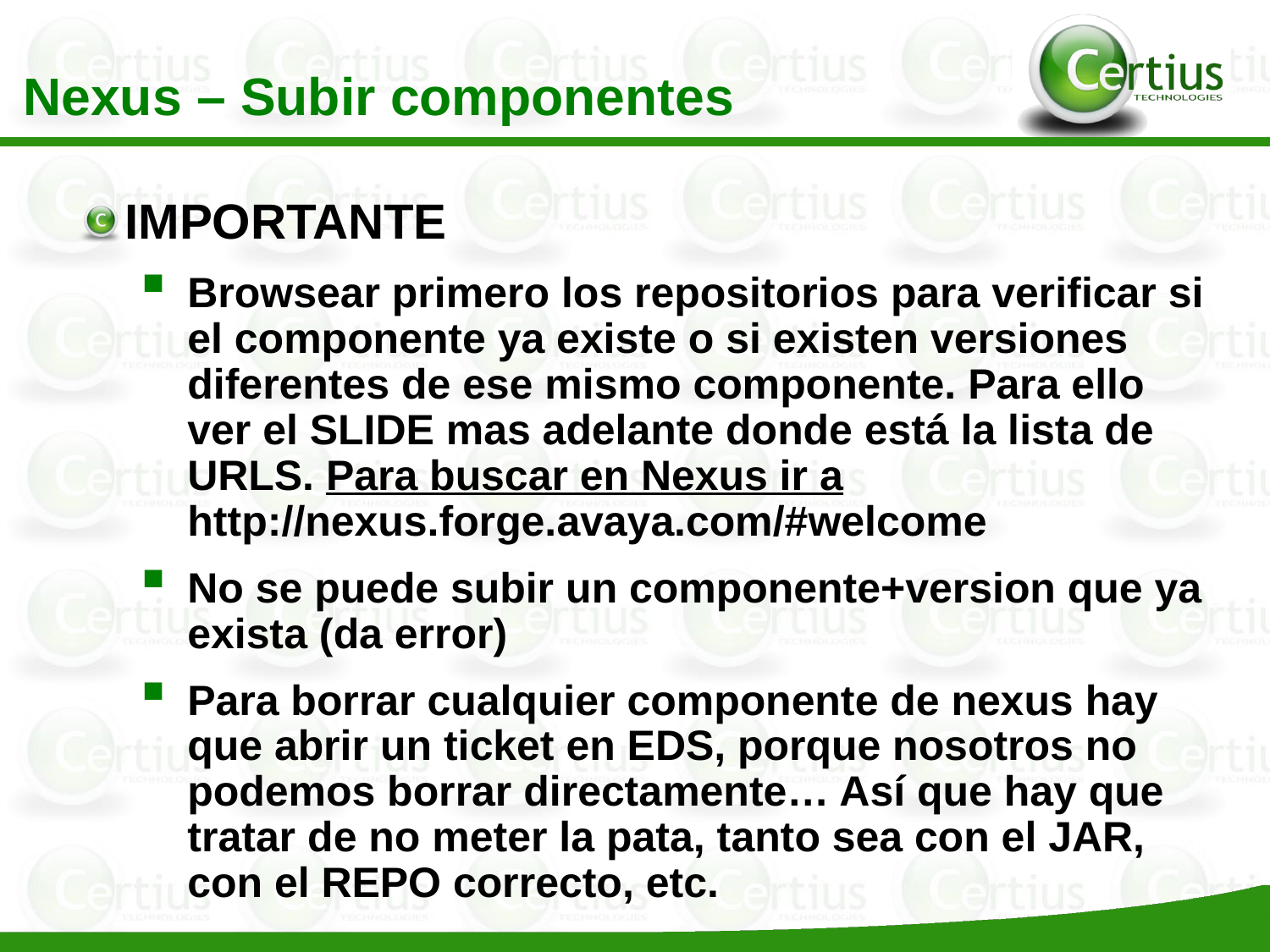

Nexus – Subir componentes
IMPORTANTE
Browsear primero los repositorios para verificar si el componente ya existe o si existen versiones diferentes de ese mismo componente. Para ello ver el SLIDE mas adelante donde está la lista de URLS. Para buscar en Nexus ir a http://nexus.forge.avaya.com/#welcome
No se puede subir un componente+version que ya exista (da error)
Para borrar cualquier componente de nexus hay que abrir un ticket en EDS, porque nosotros no podemos borrar directamente… Así que hay que tratar de no meter la pata, tanto sea con el JAR, con el REPO correcto, etc.